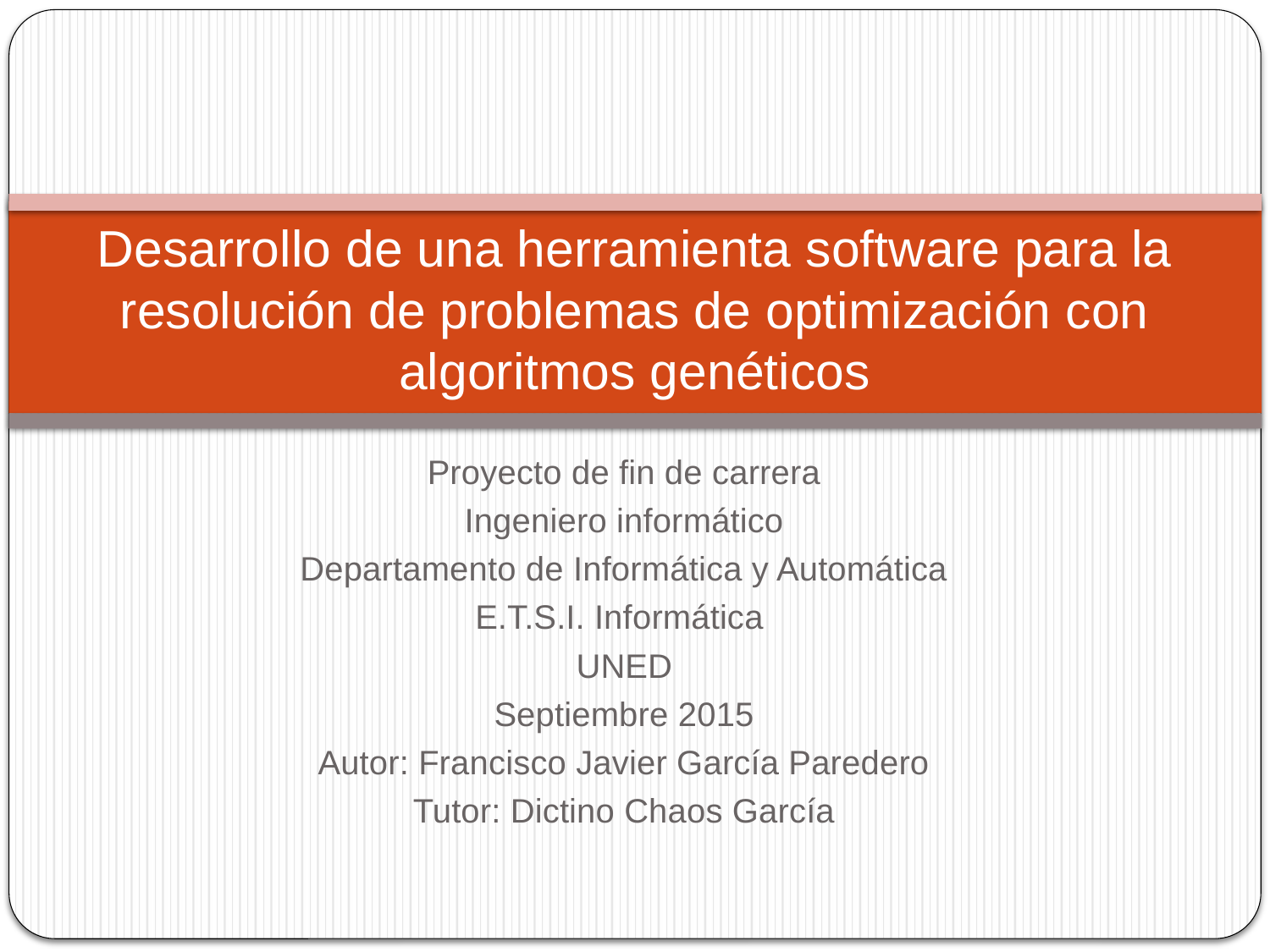

# Desarrollo de una herramienta software para la resolución de problemas de optimización con algoritmos genéticos
Proyecto de fin de carrera
Ingeniero informático
Departamento de Informática y Automática
E.T.S.I. Informática
UNED
Septiembre 2015
Autor: Francisco Javier García Paredero
Tutor: Dictino Chaos García